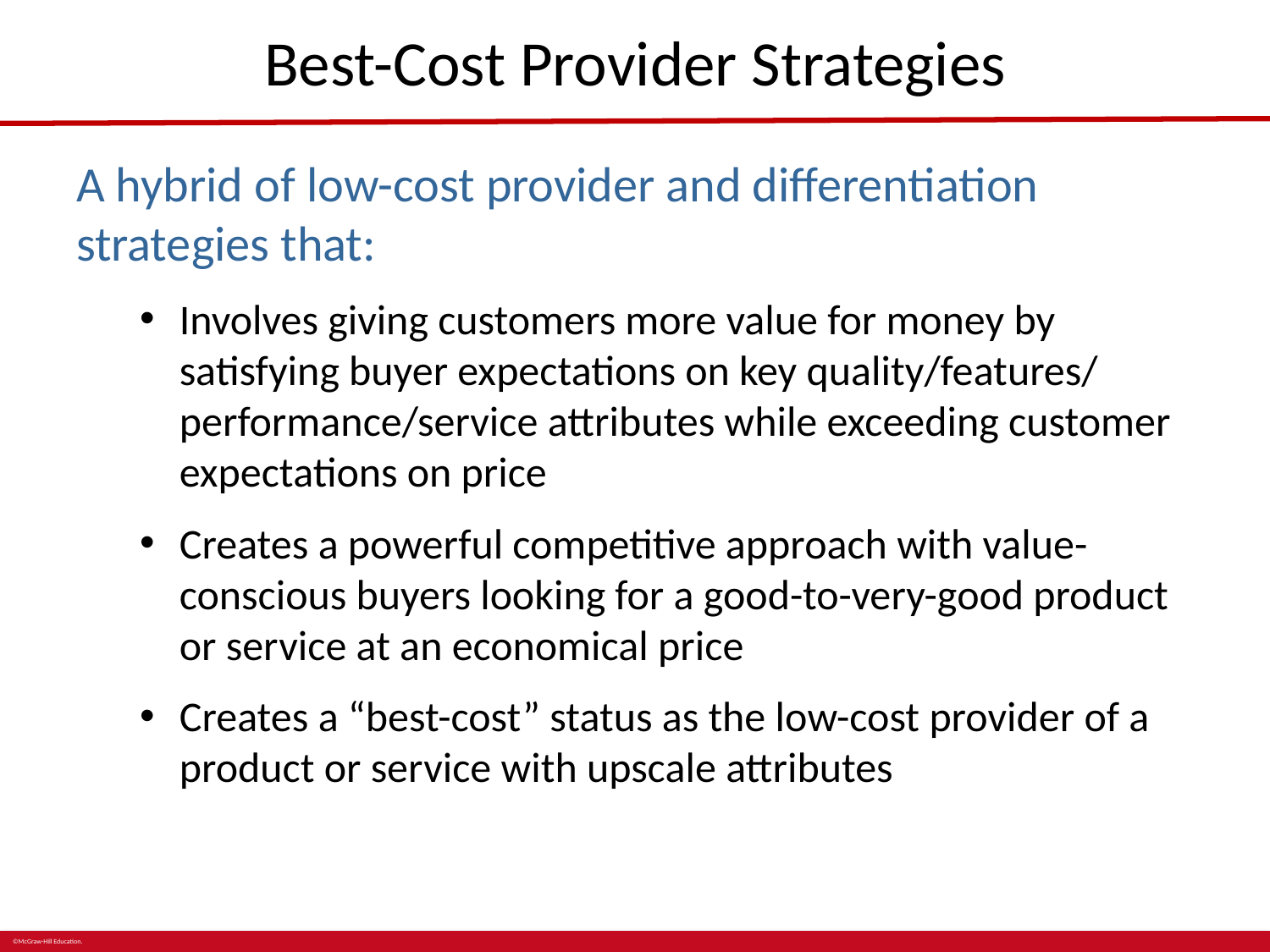

# Best-Cost Provider Strategies
A hybrid of low-cost provider and differentiation strategies that:
Involves giving customers more value for money by satisfying buyer expectations on key quality/features/ performance/service attributes while exceeding customer expectations on price
Creates a powerful competitive approach with value-conscious buyers looking for a good-to-very-good product or service at an economical price
Creates a “best-cost” status as the low-cost provider of a product or service with upscale attributes